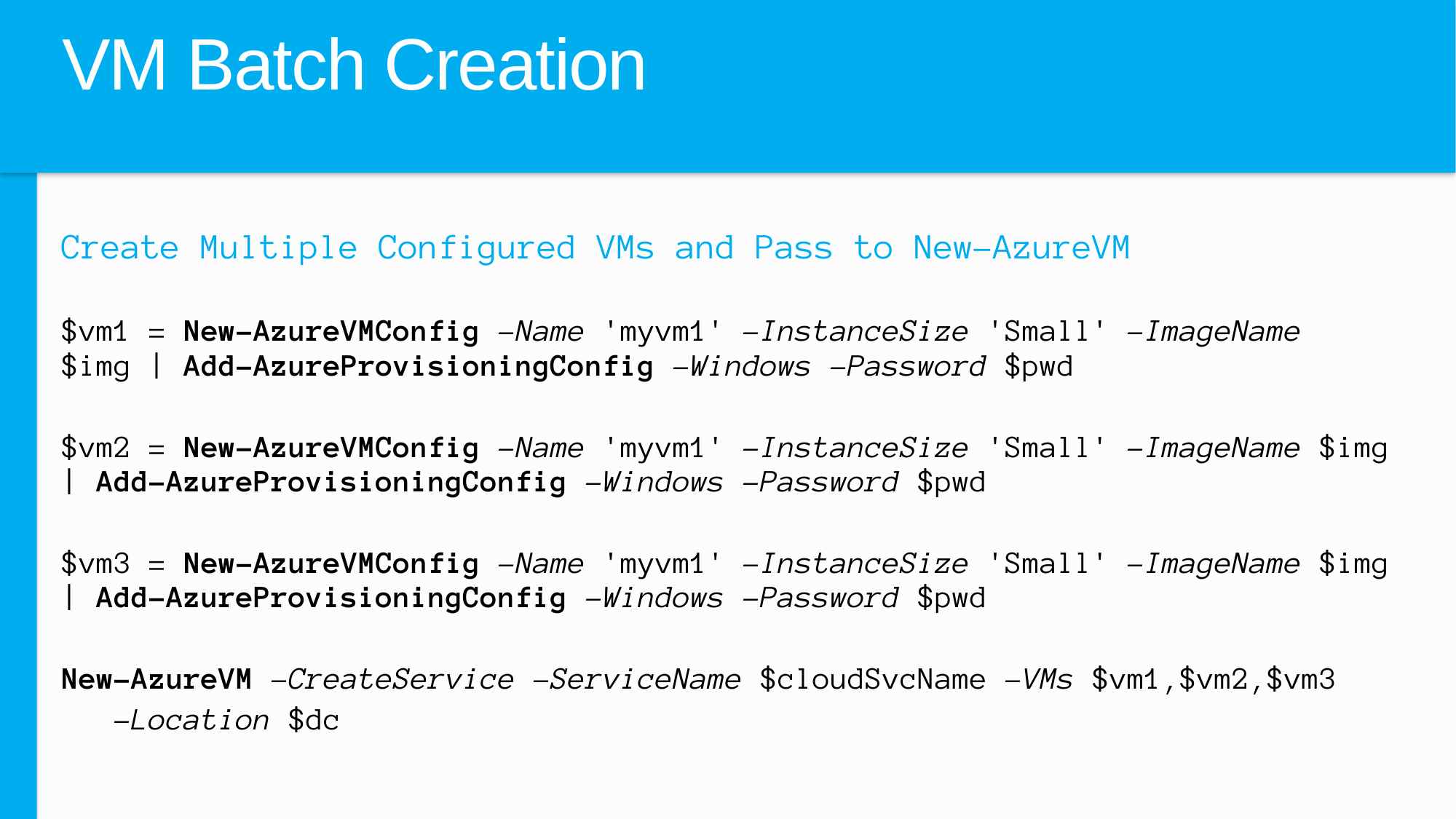

# VM Batch Creation
Create Multiple Configured VMs and Pass to New-AzureVM

$vm1 = New-AzureVMConfig -Name 'myvm1' -InstanceSize 'Small' -ImageName   $img | Add-AzureProvisioningConfig -Windows -Password $pwd

$vm2 = New-AzureVMConfig -Name 'myvm1' -InstanceSize 'Small' -ImageName $img | Add-AzureProvisioningConfig -Windows -Password $pwd

$vm3 = New-AzureVMConfig -Name 'myvm1' -InstanceSize 'Small' -ImageName $img | Add-AzureProvisioningConfig -Windows -Password $pwd

New-AzureVM -CreateService -ServiceName $cloudSvcName -VMs $vm1,$vm2,$vm3
   -Location $dc